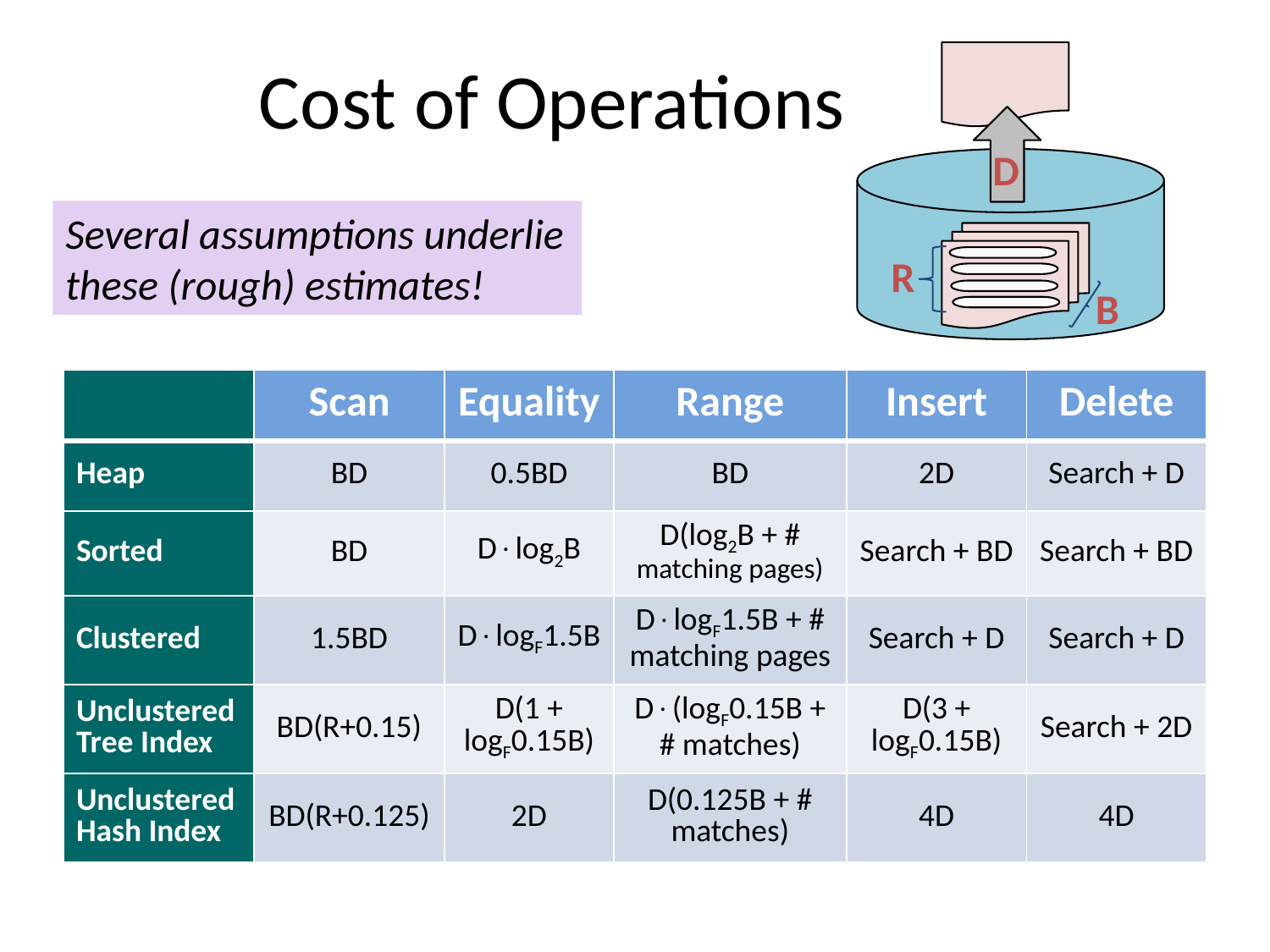

# Cost of Operations

D

R

B

Several assumptions underlie these (rough) estimates!
|  | Scan | Equality | Range | Insert | Delete |
| --- | --- | --- | --- | --- | --- |
| Heap | BD | 0.5BD | BD | 2D | Search + D |
| Sorted | BD | D⋅log2B | D(log2B + # matching pages) | Search + BD | Search + BD |
| Clustered | 1.5BD | D⋅logF1.5B | D⋅logF1.5B + # matching pages | Search + D | Search + D |
| Unclustered Tree Index | BD(R+0.15) | D(1 + logF0.15B) | D⋅(logF0.15B + # matches) | D(3 + logF0.15B) | Search + 2D |
| Unclustered Hash Index | BD(R+0.125) | 2D | D(0.125B + # matches) | 4D | 4D |